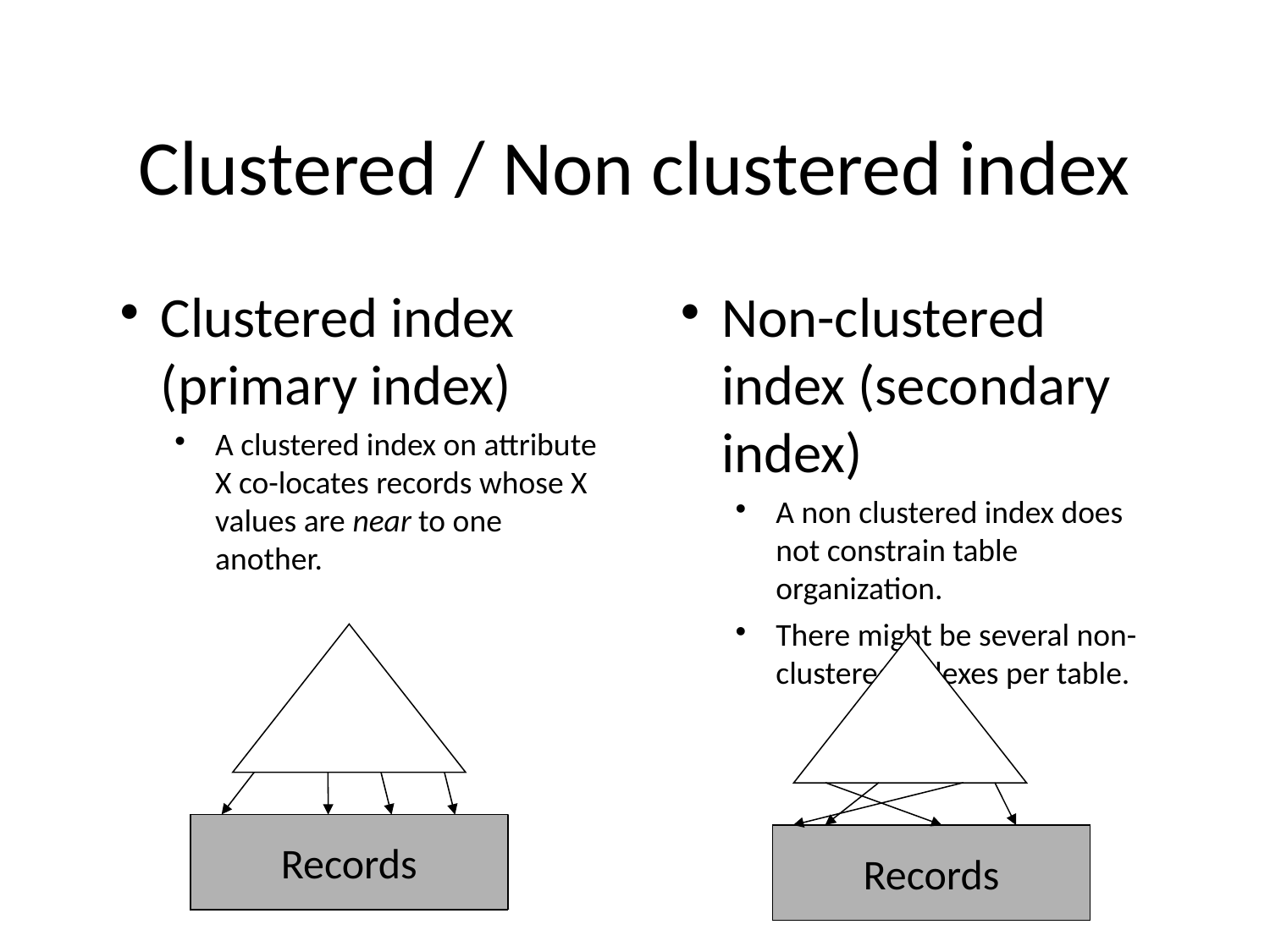

# Clustered / Non clustered index
Clustered index (primary index)
A clustered index on attribute X co-locates records whose X values are near to one another.
Non-clustered index (secondary index)
A non clustered index does not constrain table organization.
There might be several non-clustered indexes per table.

Records

Records